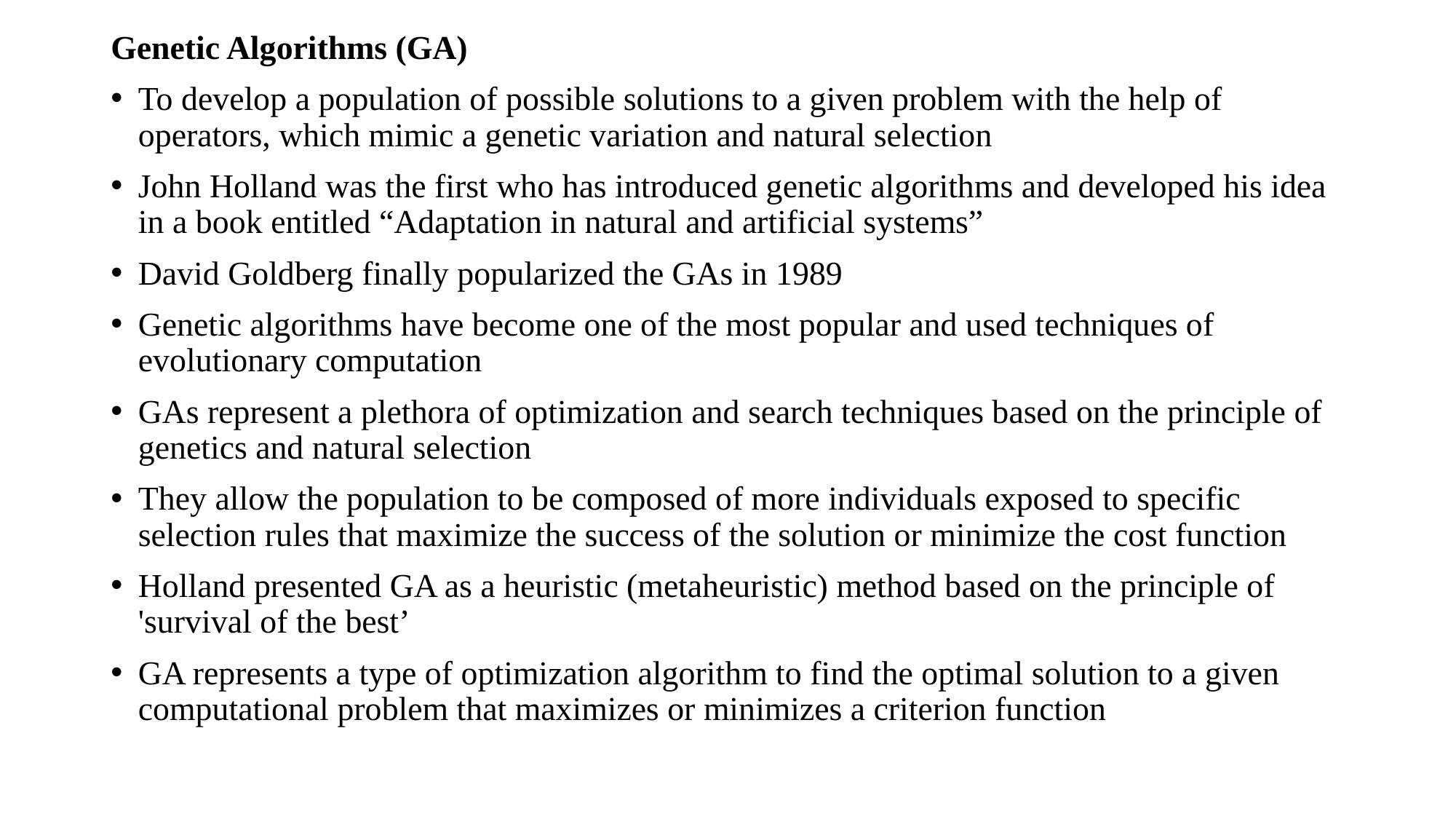

Genetic Algorithms (GA)
To develop a population of possible solutions to a given problem with the help of operators, which mimic a genetic variation and natural selection
John Holland was the first who has introduced genetic algorithms and developed his idea in a book entitled “Adaptation in natural and artificial systems”
David Goldberg finally popularized the GAs in 1989
Genetic algorithms have become one of the most popular and used techniques of evolutionary computation
GAs represent a plethora of optimization and search techniques based on the principle of genetics and natural selection
They allow the population to be composed of more individuals exposed to specific selection rules that maximize the success of the solution or minimize the cost function
Holland presented GA as a heuristic (metaheuristic) method based on the principle of 'survival of the best’
GA represents a type of optimization algorithm to find the optimal solution to a given computational problem that maximizes or minimizes a criterion function